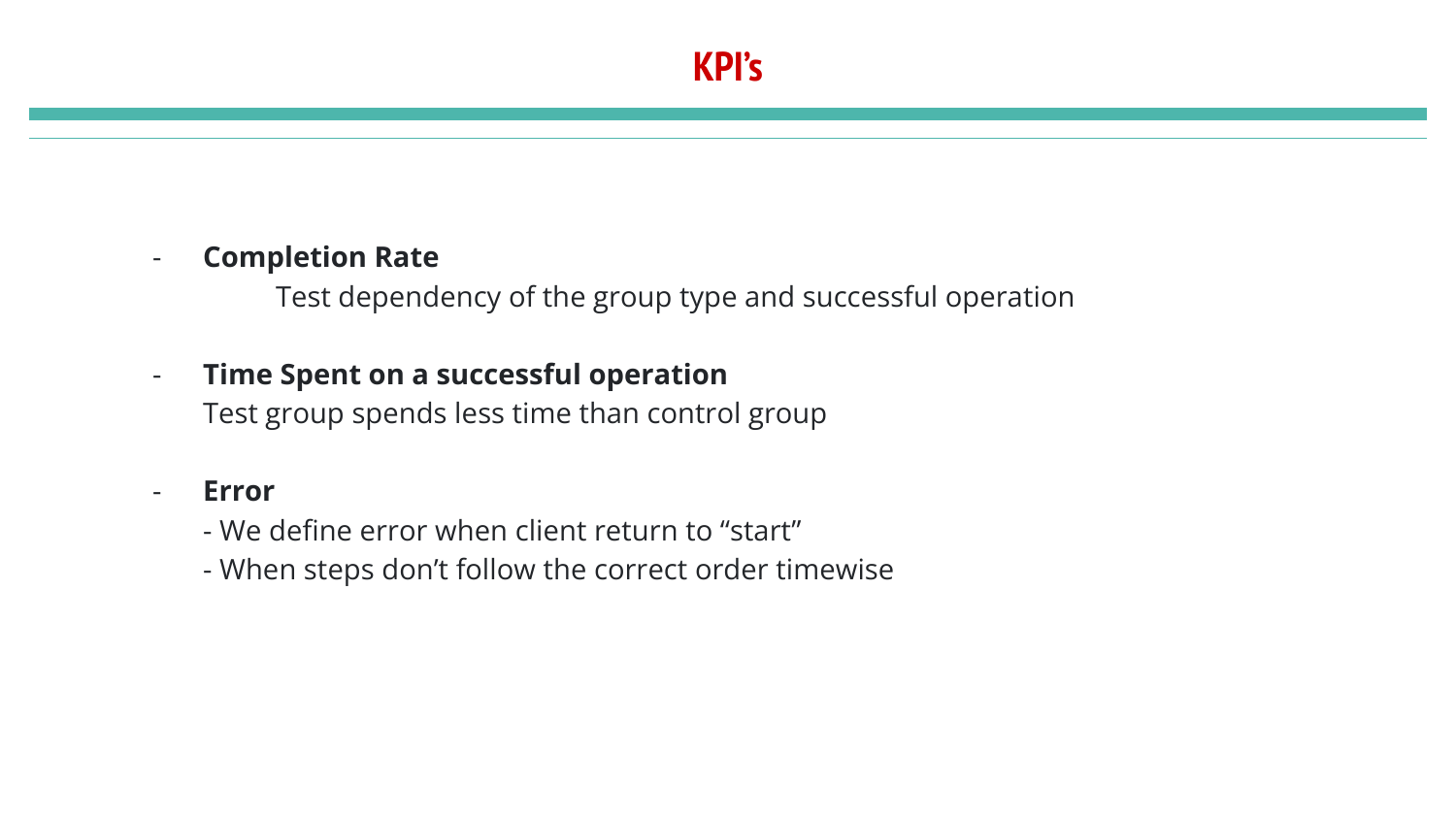

# KPI’s
Completion Rate
	Test dependency of the group type and successful operation

Time Spent on a successful operation
Test group spends less time than control group

Error
- We define error when client return to “start”
- When steps don’t follow the correct order timewise